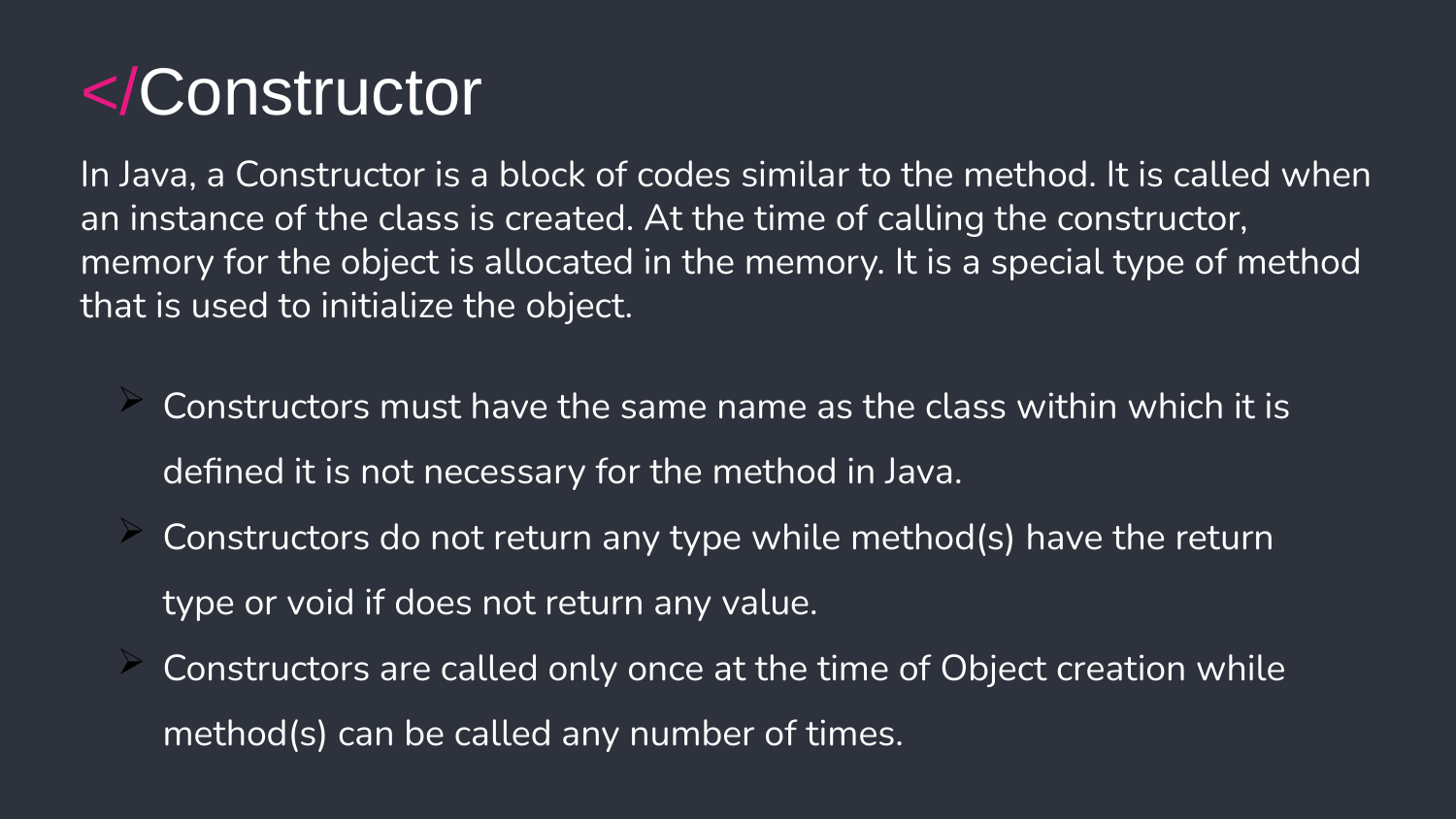

# </Constructor
In Java, a Constructor is a block of codes similar to the method. It is called when an instance of the class is created. At the time of calling the constructor, memory for the object is allocated in the memory. It is a special type of method that is used to initialize the object.
Constructors must have the same name as the class within which it is defined it is not necessary for the method in Java.
Constructors do not return any type while method(s) have the return type or void if does not return any value.
Constructors are called only once at the time of Object creation while method(s) can be called any number of times.